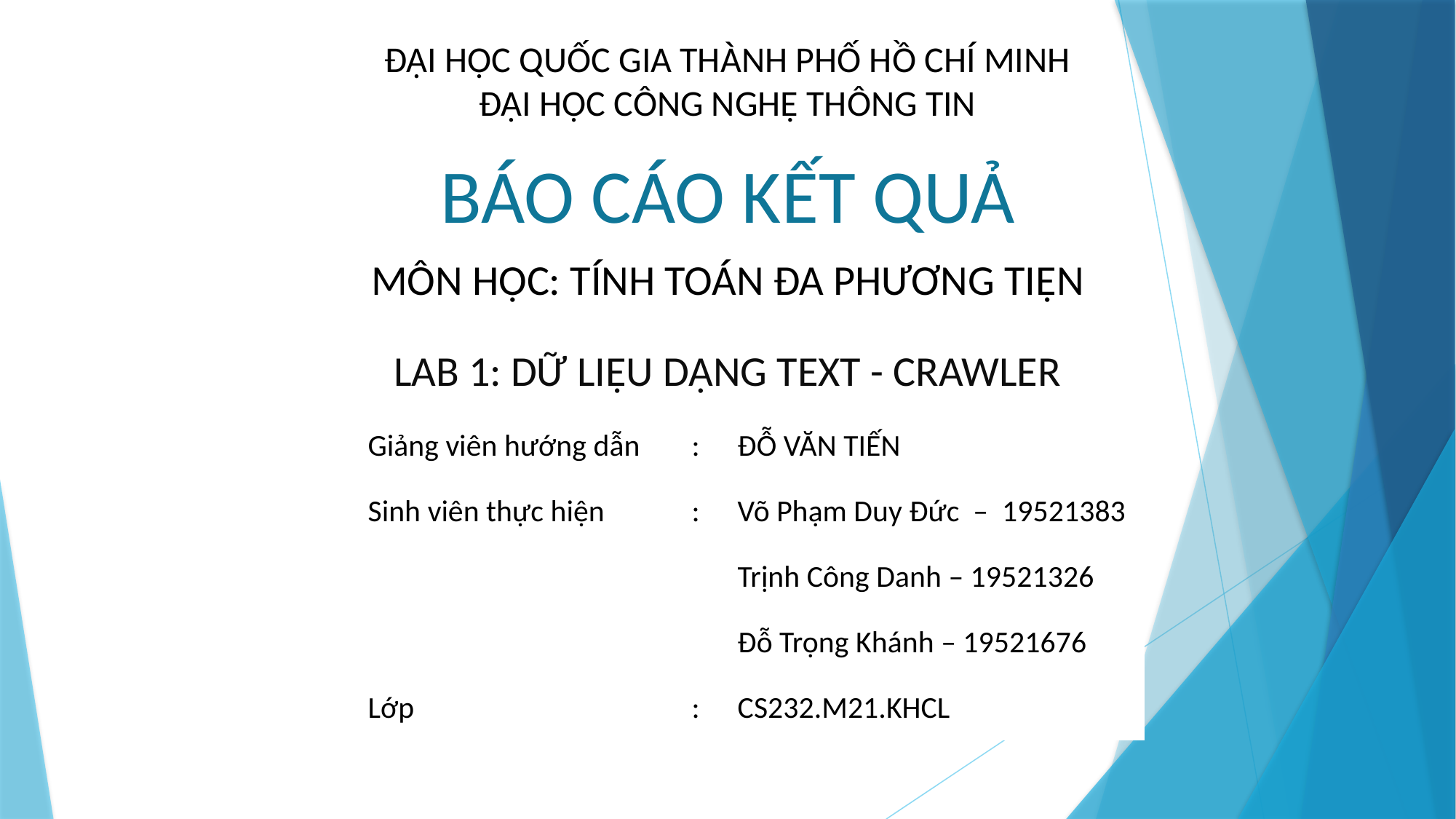

ĐẠI HỌC QUỐC GIA THÀNH PHỐ HỒ CHÍ MINH
ĐẠI HỌC CÔNG NGHỆ THÔNG TIN
BÁO CÁO KẾT QUẢ

MÔN HỌC: TÍNH TOÁN ĐA PHƯƠNG TIỆN
LAB 1: DỮ LIỆU DẠNG TEXT - CRAWLER
| Giảng viên hướng dẫn | : | ĐỖ VĂN TIẾN |
| --- | --- | --- |
| Sinh viên thực hiện | : | Võ Phạm Duy Đức – 19521383 |
|  |  | Trịnh Công Danh – 19521326 |
|  |  | Đỗ Trọng Khánh – 19521676 |
| Lớp | : | CS232.M21.KHCL |